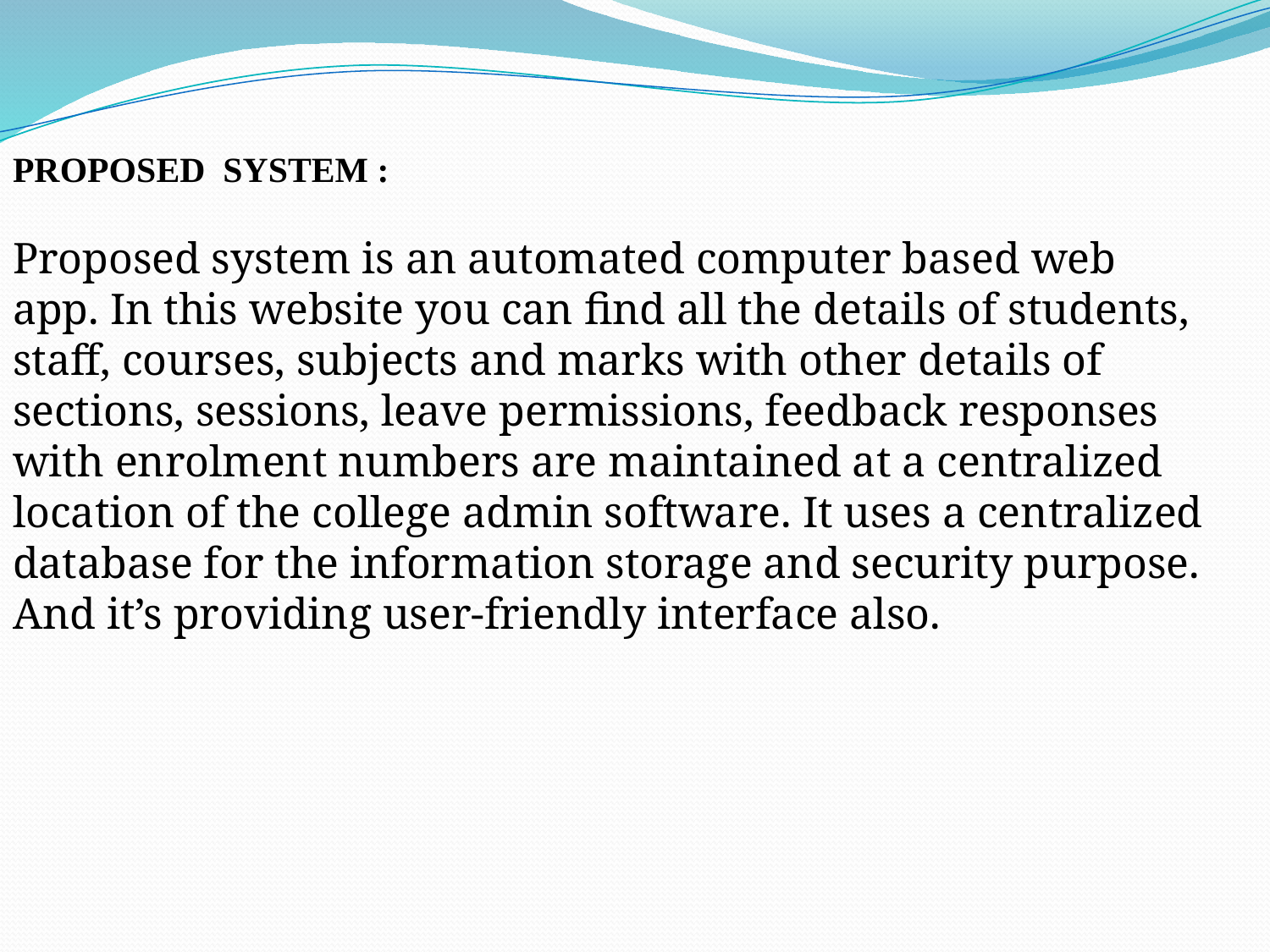

PROPOSED  SYSTEM :

Proposed system is an automated computer based web app. In this website you can find all the details of students, staff, courses, subjects and marks with other details of sections, sessions, leave permissions, feedback responses with enrolment numbers are maintained at a centralized location of the college admin software. It uses a centralized database for the information storage and security purpose. And it’s providing user-friendly interface also.